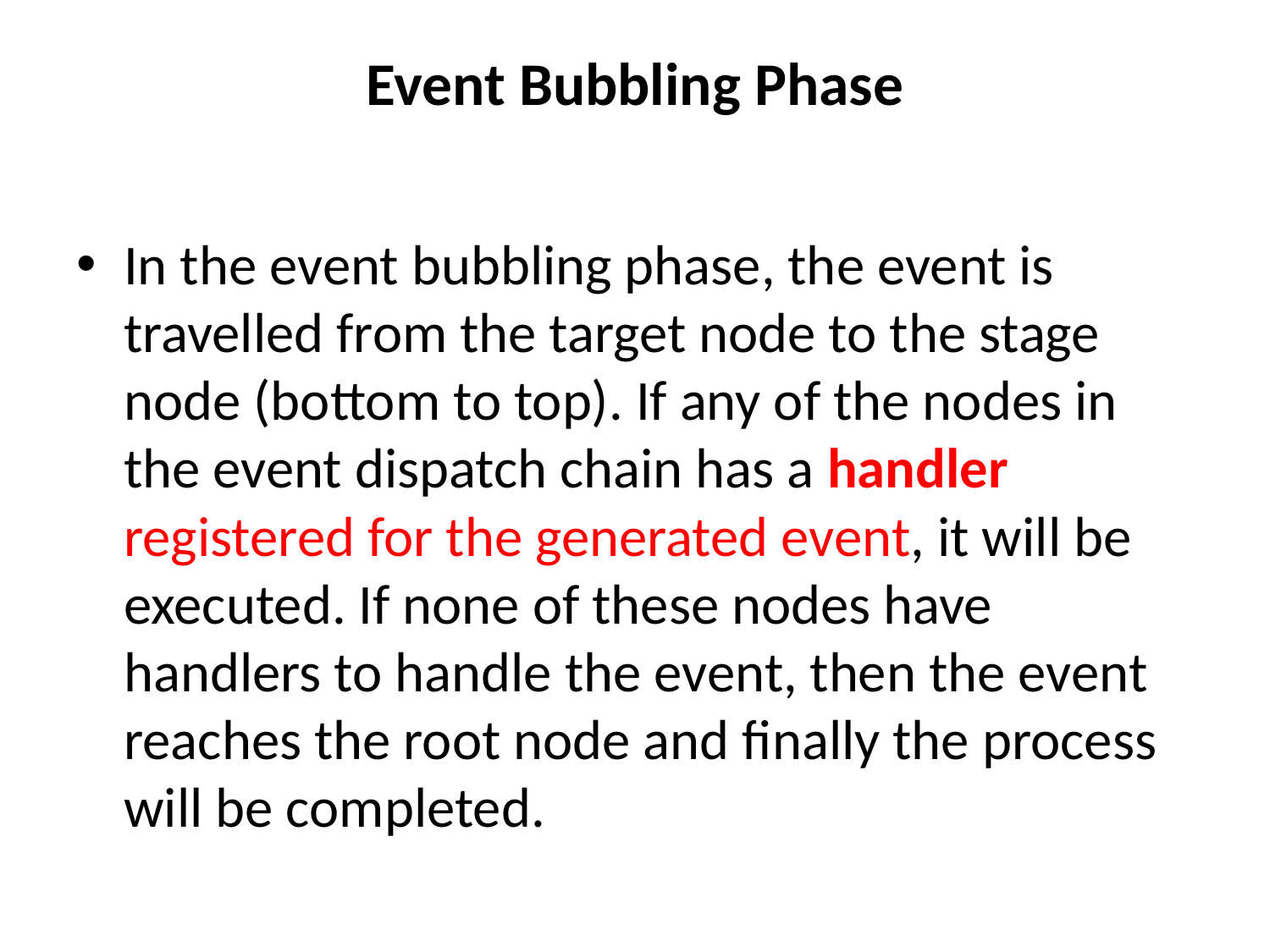

# Event Bubbling Phase
In the event bubbling phase, the event is travelled from the target node to the stage node (bottom to top). If any of the nodes in the event dispatch chain has a handler registered for the generated event, it will be executed. If none of these nodes have handlers to handle the event, then the event reaches the root node and finally the process will be completed.